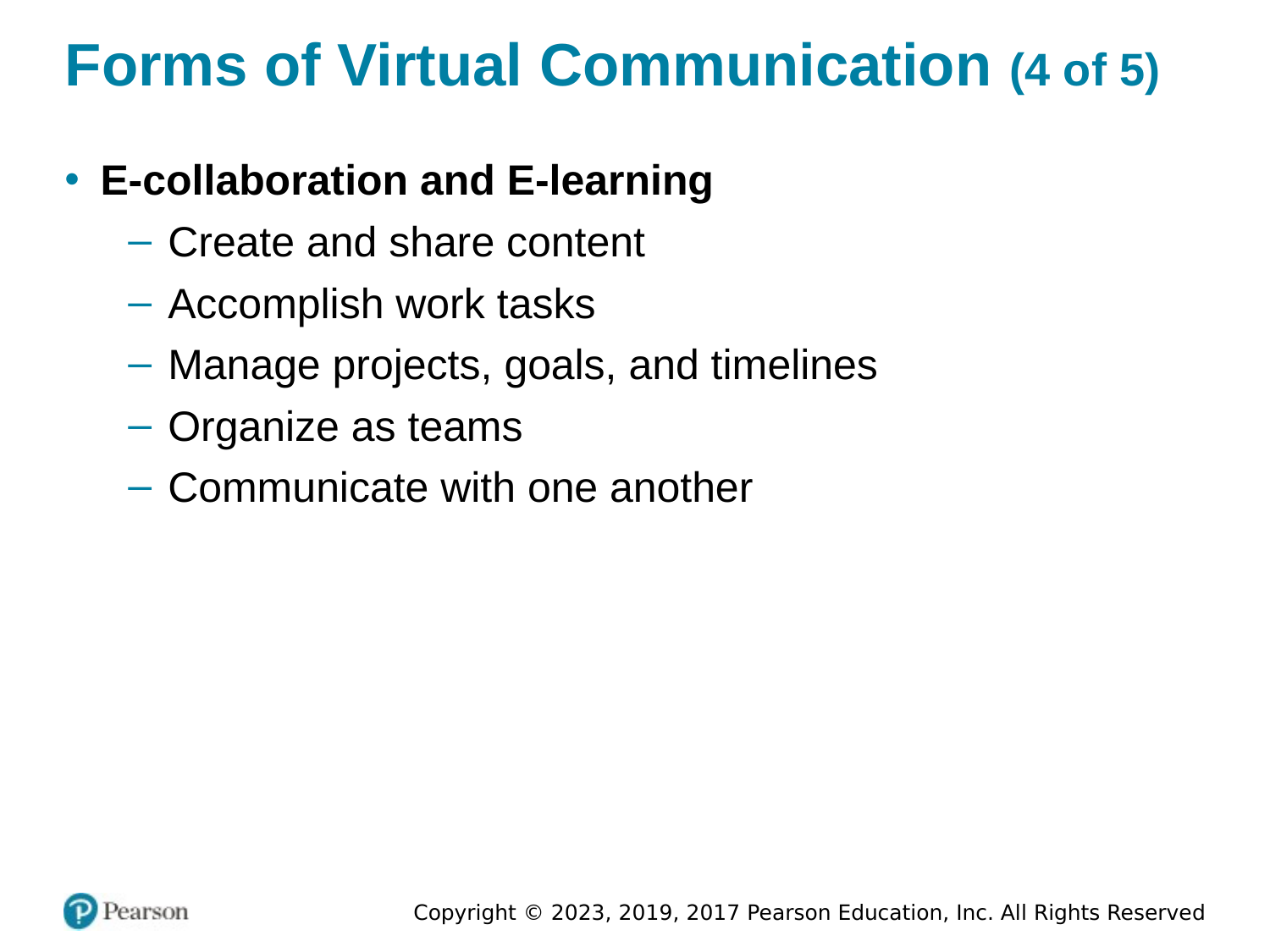

# Forms of Virtual Communication (4 of 5)
E-collaboration and E-learning
Create and share content
Accomplish work tasks
Manage projects, goals, and timelines
Organize as teams
Communicate with one another